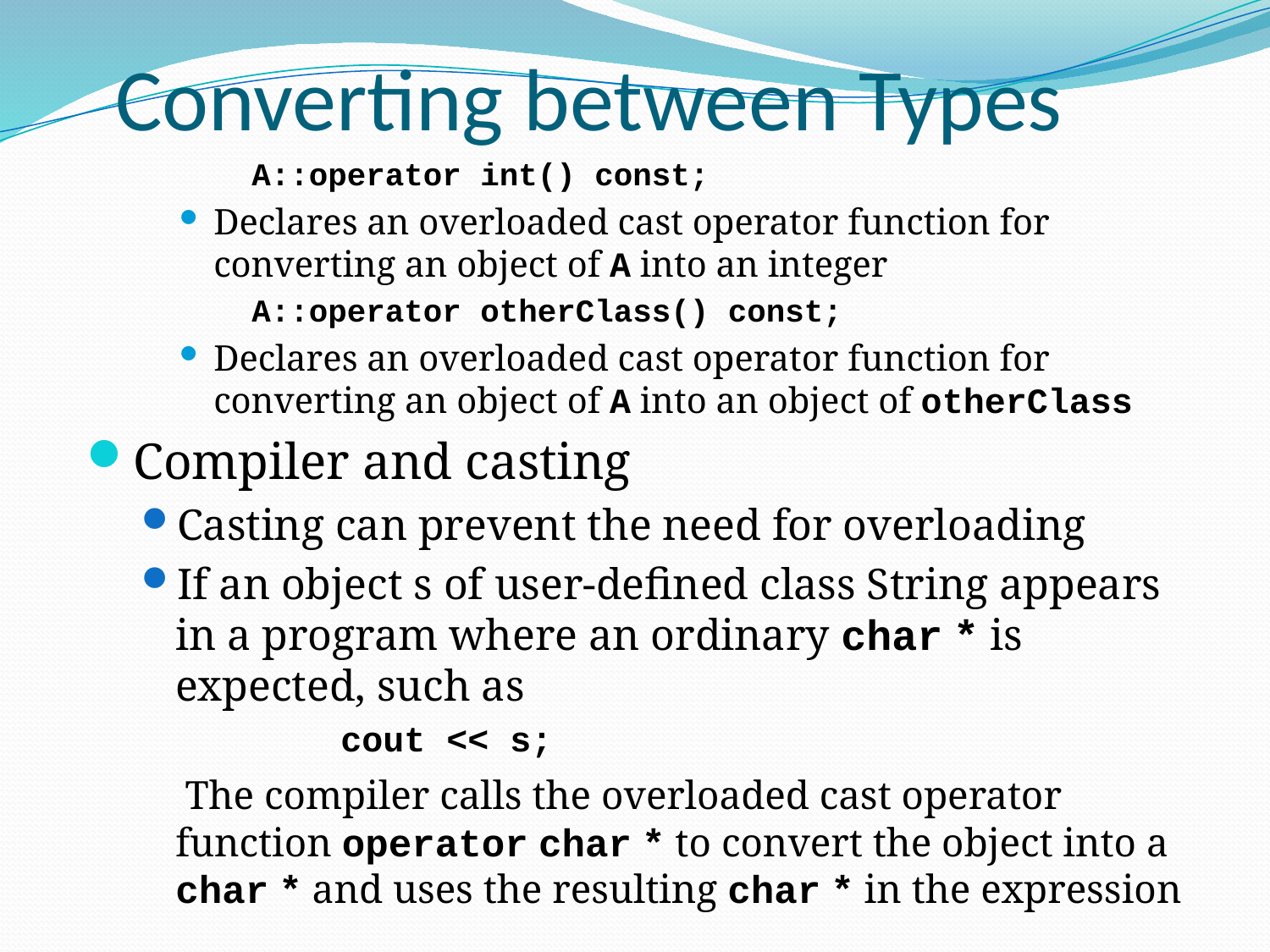

# Converting between Types
	A::operator int() const;
Declares an overloaded cast operator function for converting an object of A into an integer
	A::operator otherClass() const;
Declares an overloaded cast operator function for converting an object of A into an object of otherClass
Compiler and casting
Casting can prevent the need for overloading
If an object s of user-defined class String appears in a program where an ordinary char * is expected, such as
	  	cout << s;
    The compiler calls the overloaded cast operator function operator char * to convert the object into a char * and uses the resulting char * in the expression